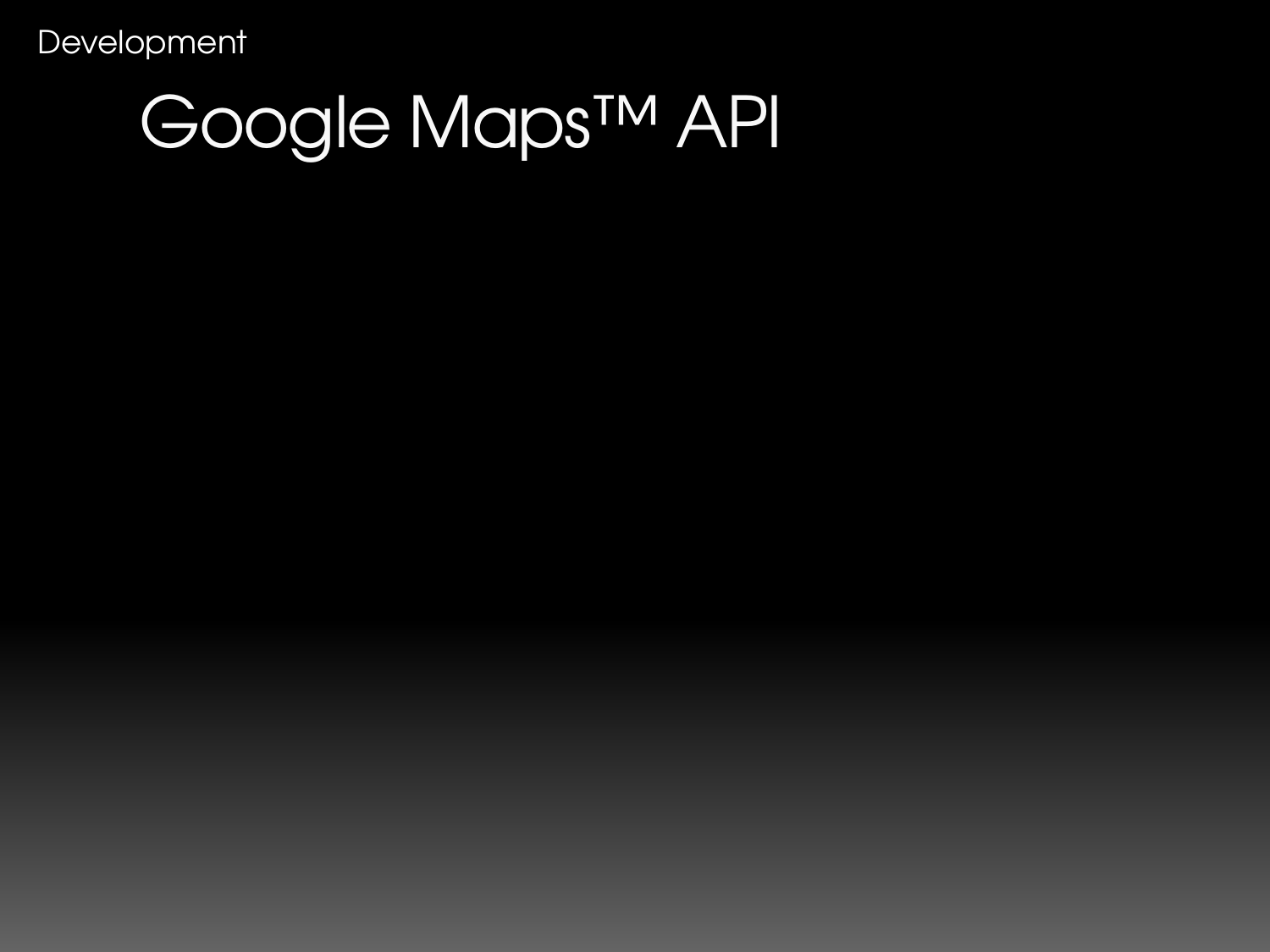

Development
# Google Maps™ API

Fredrik Einarsson, Anders Nordin, Rene Niendorf, Sofie Peters, Niklas Johansson
8